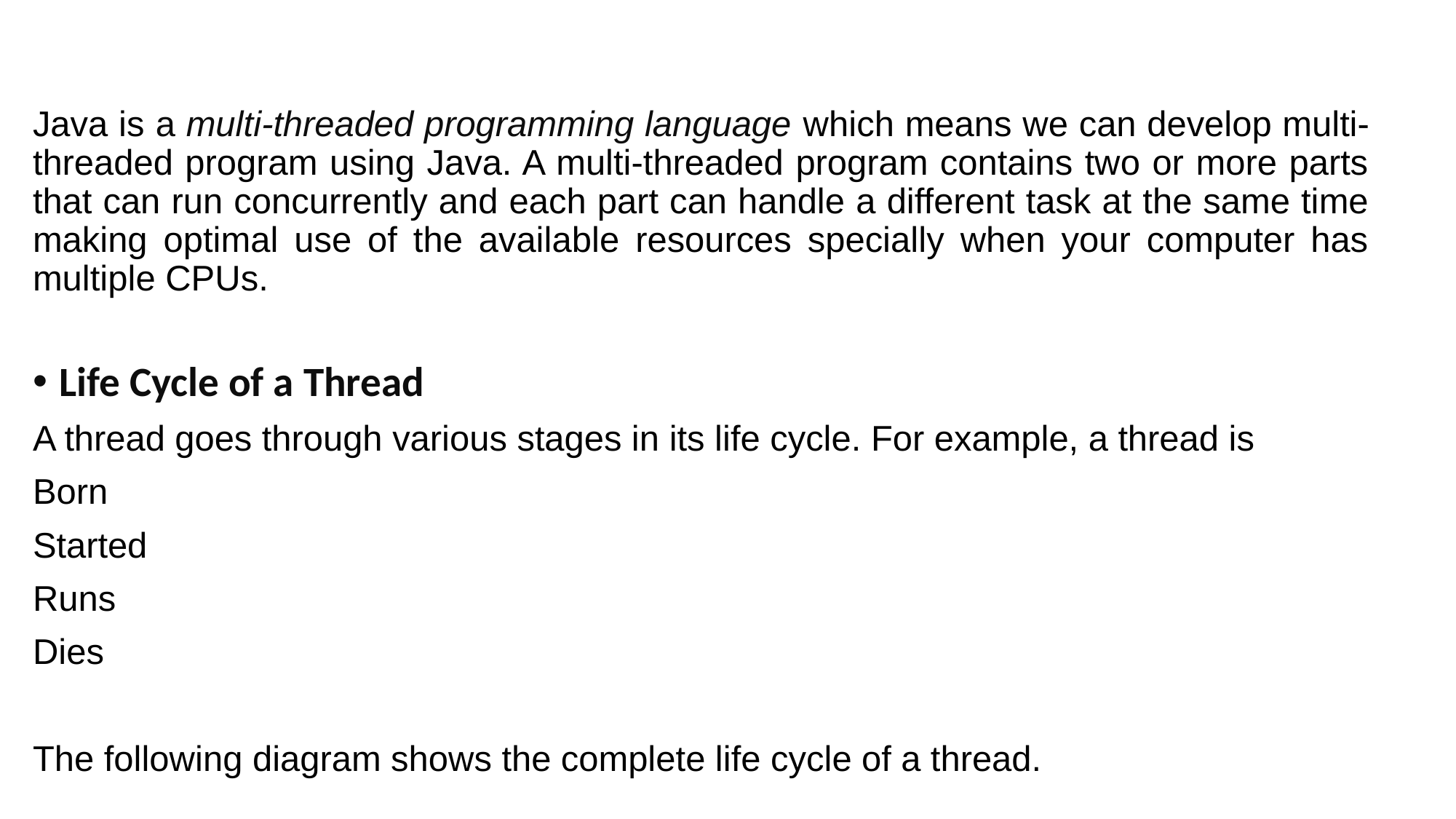

Java is a multi-threaded programming language which means we can develop multi-threaded program using Java. A multi-threaded program contains two or more parts that can run concurrently and each part can handle a different task at the same time making optimal use of the available resources specially when your computer has multiple CPUs.

Life Cycle of a Thread
A thread goes through various stages in its life cycle. For example, a thread is
Born
Started
Runs
Dies

The following diagram shows the complete life cycle of a thread.